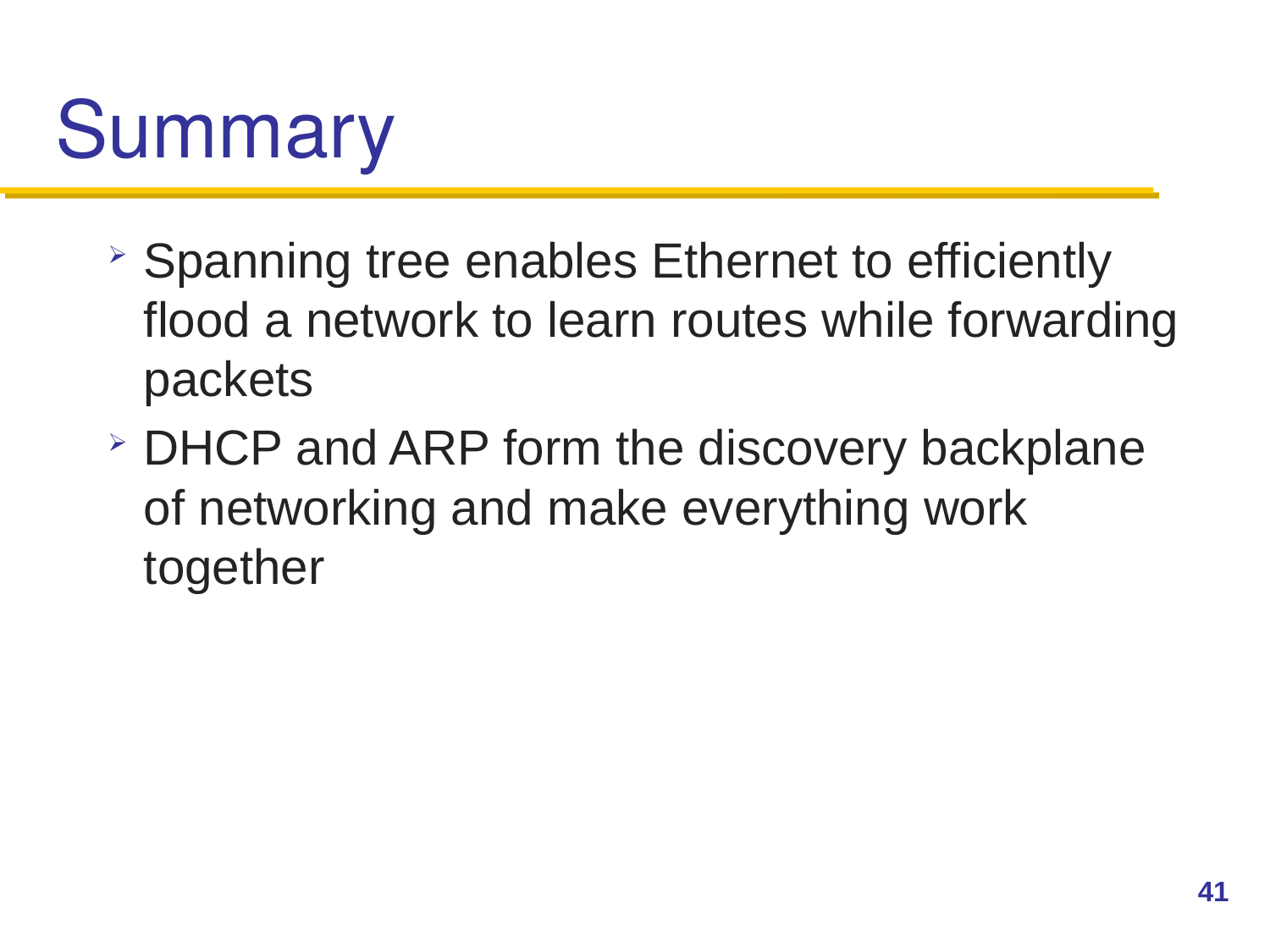

# Summary
Spanning tree enables Ethernet to efficiently flood a network to learn routes while forwarding packets
DHCP and ARP form the discovery backplane of networking and make everything work together
41